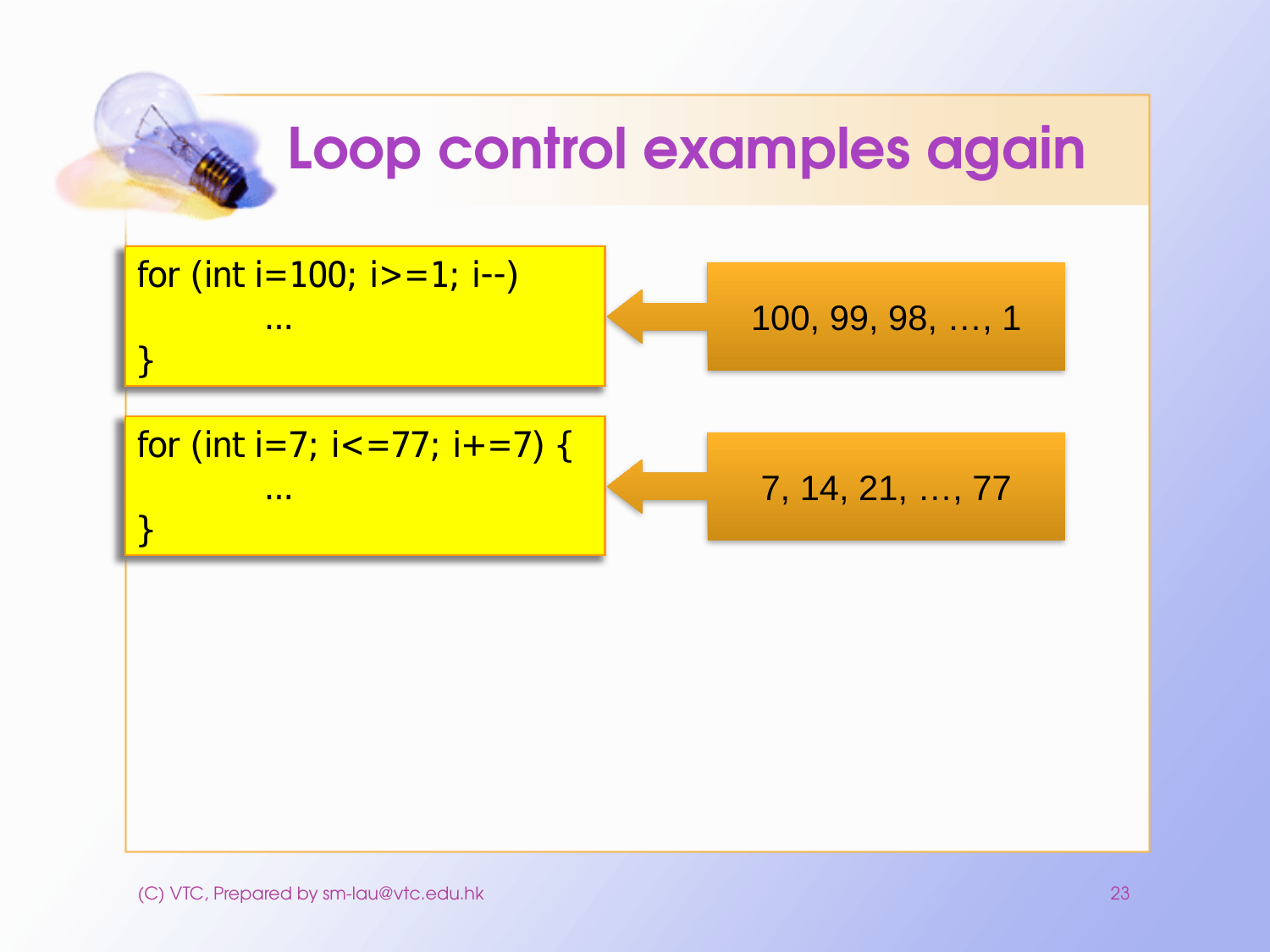

# Loop control examples again
for (int i=100; i>=1; i--)
	…
}
100, 99, 98, …, 1
for (int i=7; i<=77; i+=7) {
	…
}
7, 14, 21, …, 77
(C) VTC, Prepared by sm-lau@vtc.edu.hk
23